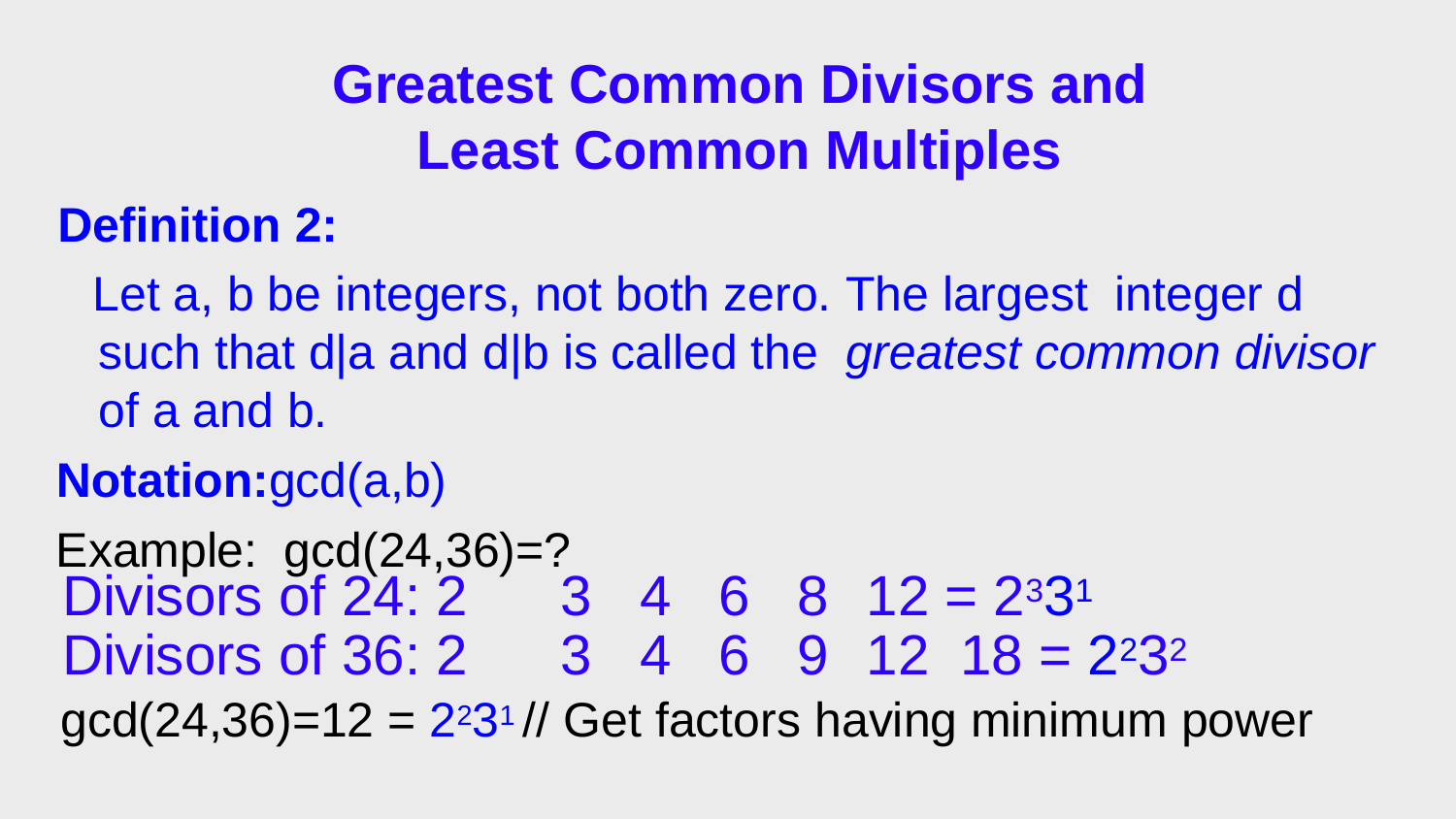

# Greatest Common Divisors and  Least Common Multiples
Definition 2:
Let a, b be integers, not both zero. The largest  integer d such that d|a and d|b is called the  greatest common divisor of a and b.
Notation:	gcd(a,b)
Example:  gcd(24,36)=?
| Divisors of 24: 2 | 3 | 4 | 6 | 8 | 12 = 2331 |
| --- | --- | --- | --- | --- | --- |
| Divisors of 36: 2 | 3 | 4 | 6 | 9 | 12 18 = 2232 |
gcd(24,36)=12 = 2231 // Get factors having minimum power